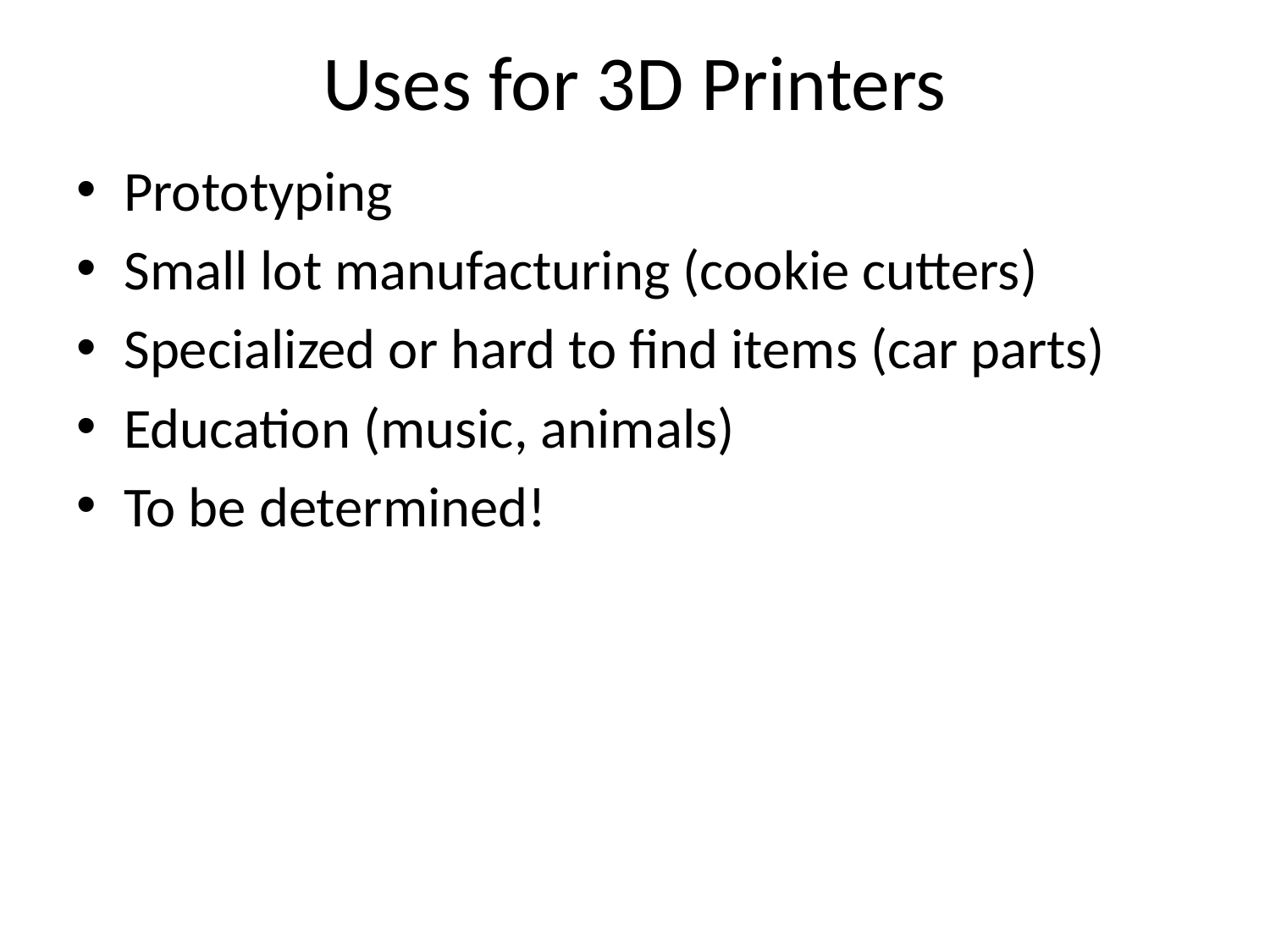

# Uses for 3D Printers
Prototyping
Small lot manufacturing (cookie cutters)
Specialized or hard to find items (car parts)
Education (music, animals)
To be determined!